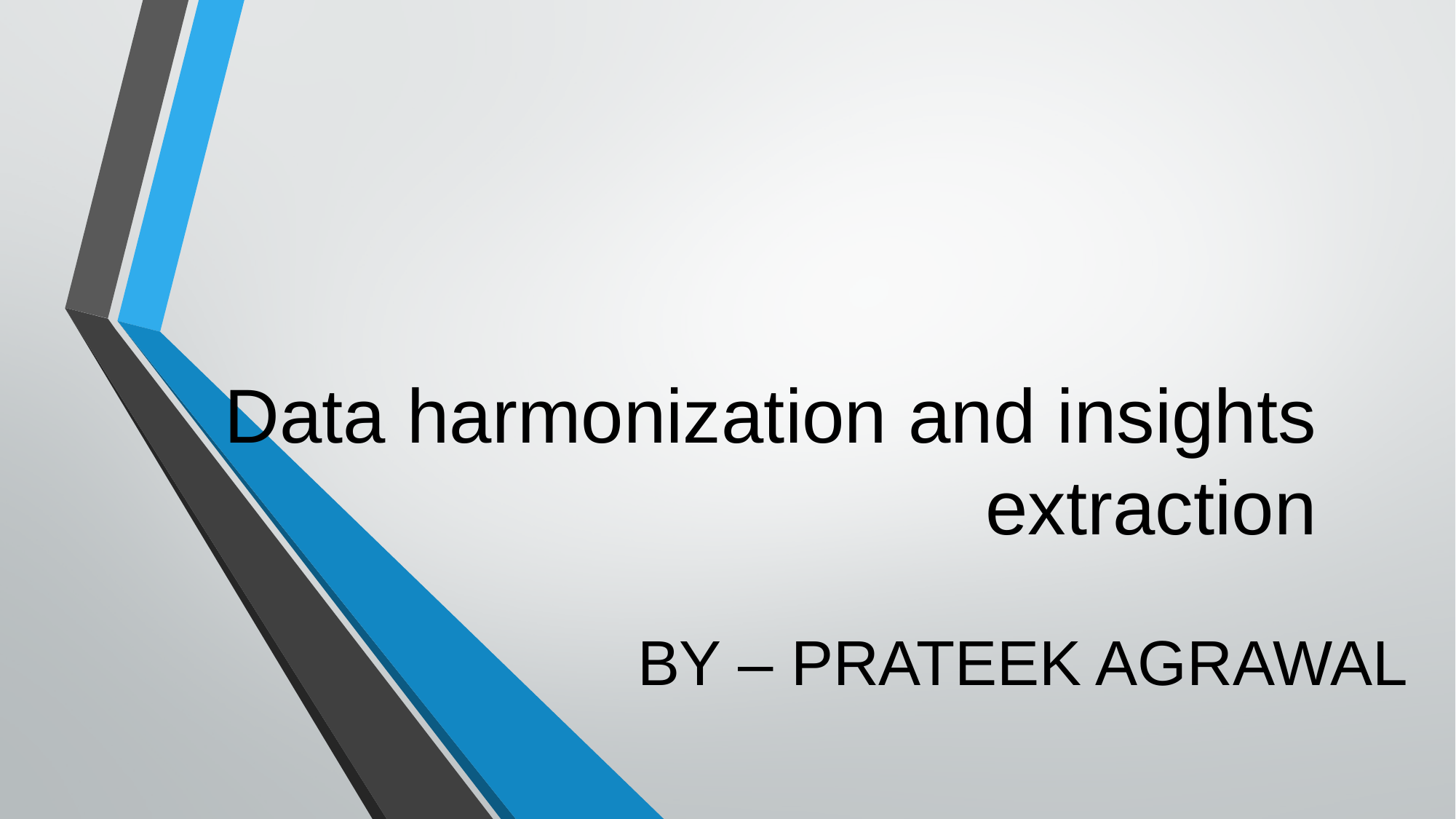

# Data harmonization and insights extraction

                           BY – PRATEEK AGRAWAL